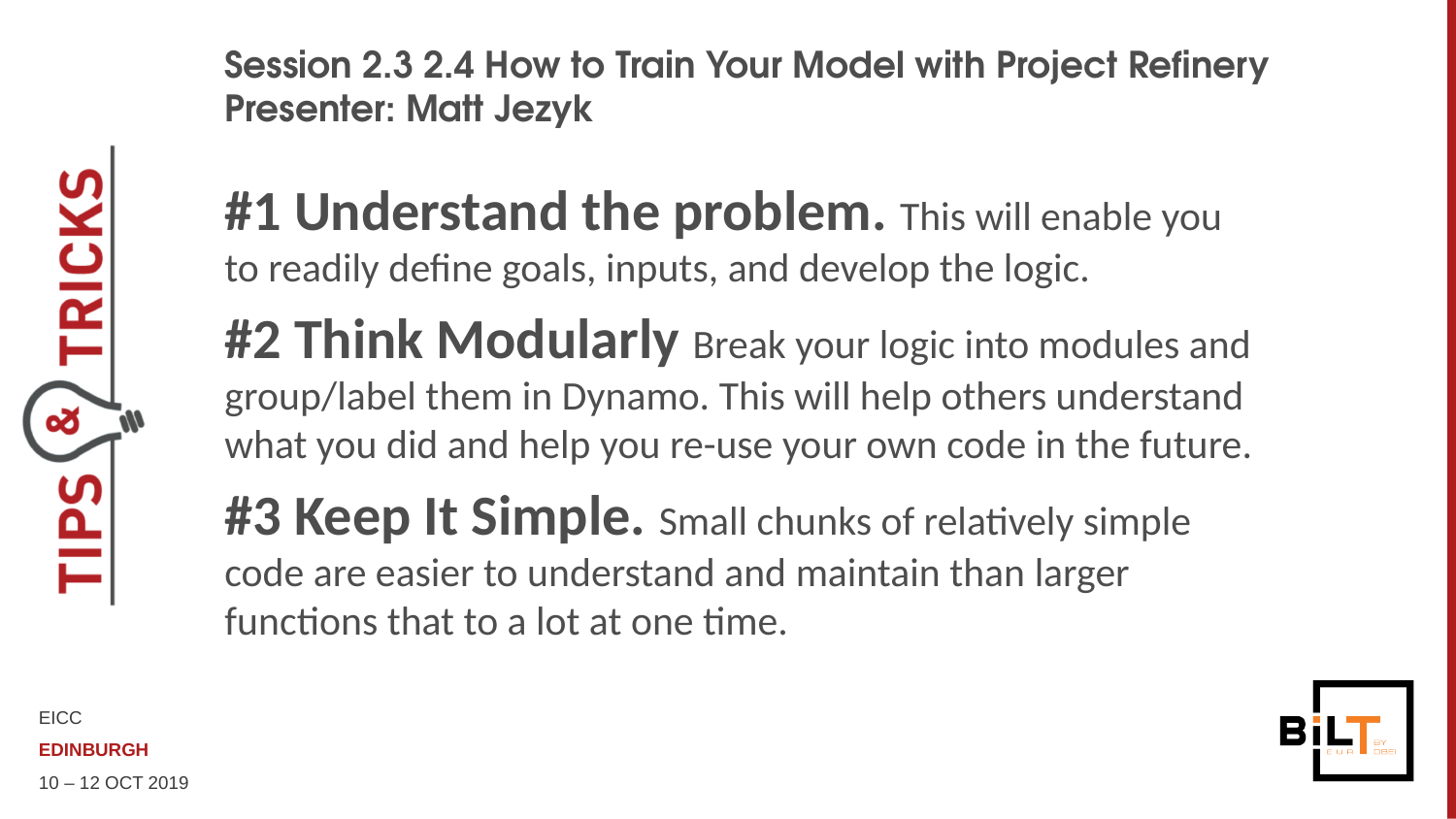

# Session 2.3 2.4 How to Train Your Model with Project Refinery Presenter: Matt Jezyk
#1 Understand the problem. This will enable you to readily define goals, inputs, and develop the logic.
#2 Think Modularly Break your logic into modules and group/label them in Dynamo. This will help others understand what you did and help you re-use your own code in the future.
#3 Keep It Simple. Small chunks of relatively simple code are easier to understand and maintain than larger functions that to a lot at one time.